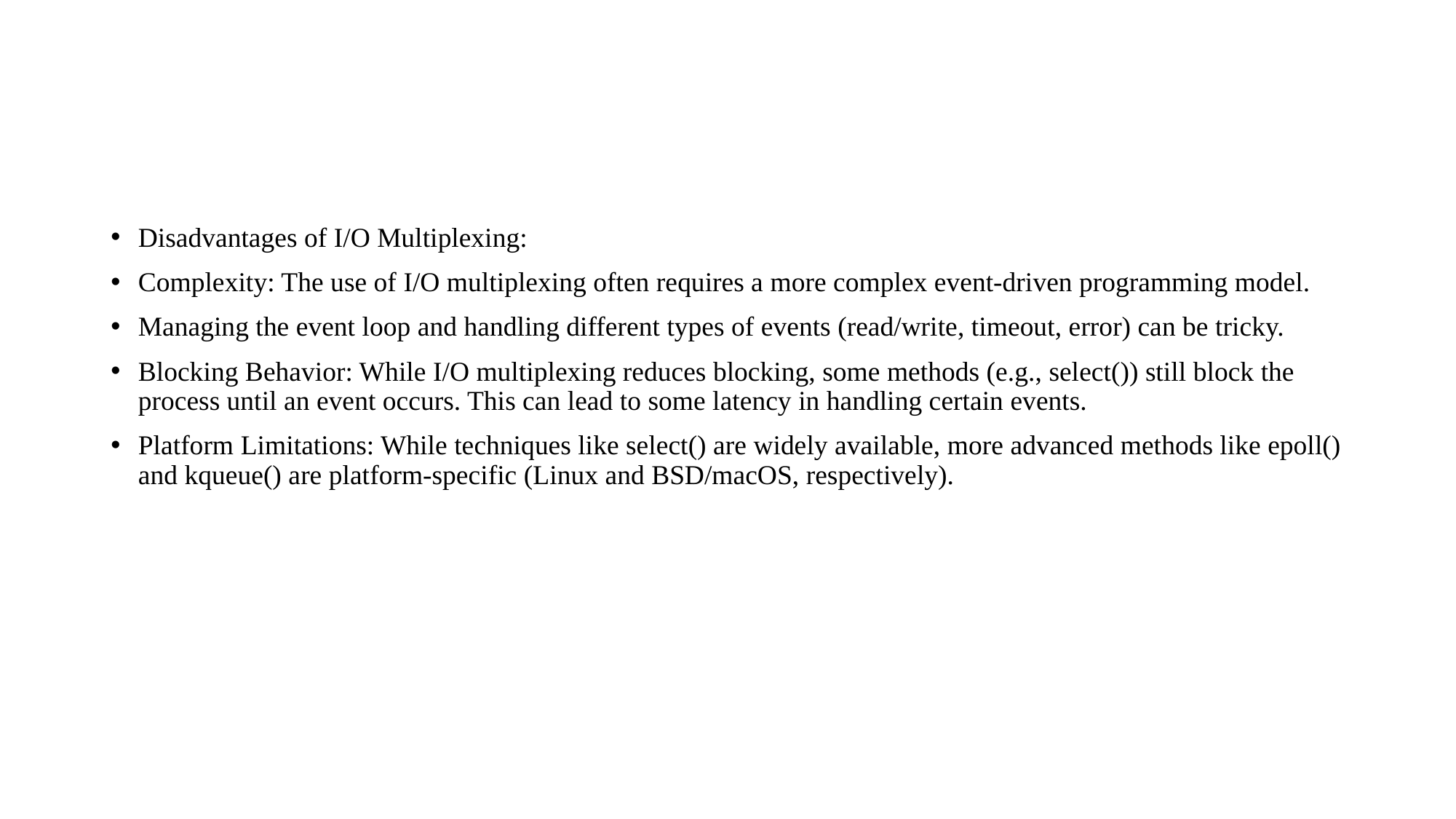

#
Disadvantages of I/O Multiplexing:
Complexity: The use of I/O multiplexing often requires a more complex event-driven programming model.
Managing the event loop and handling different types of events (read/write, timeout, error) can be tricky.
Blocking Behavior: While I/O multiplexing reduces blocking, some methods (e.g., select()) still block the process until an event occurs. This can lead to some latency in handling certain events.
Platform Limitations: While techniques like select() are widely available, more advanced methods like epoll() and kqueue() are platform-specific (Linux and BSD/macOS, respectively).